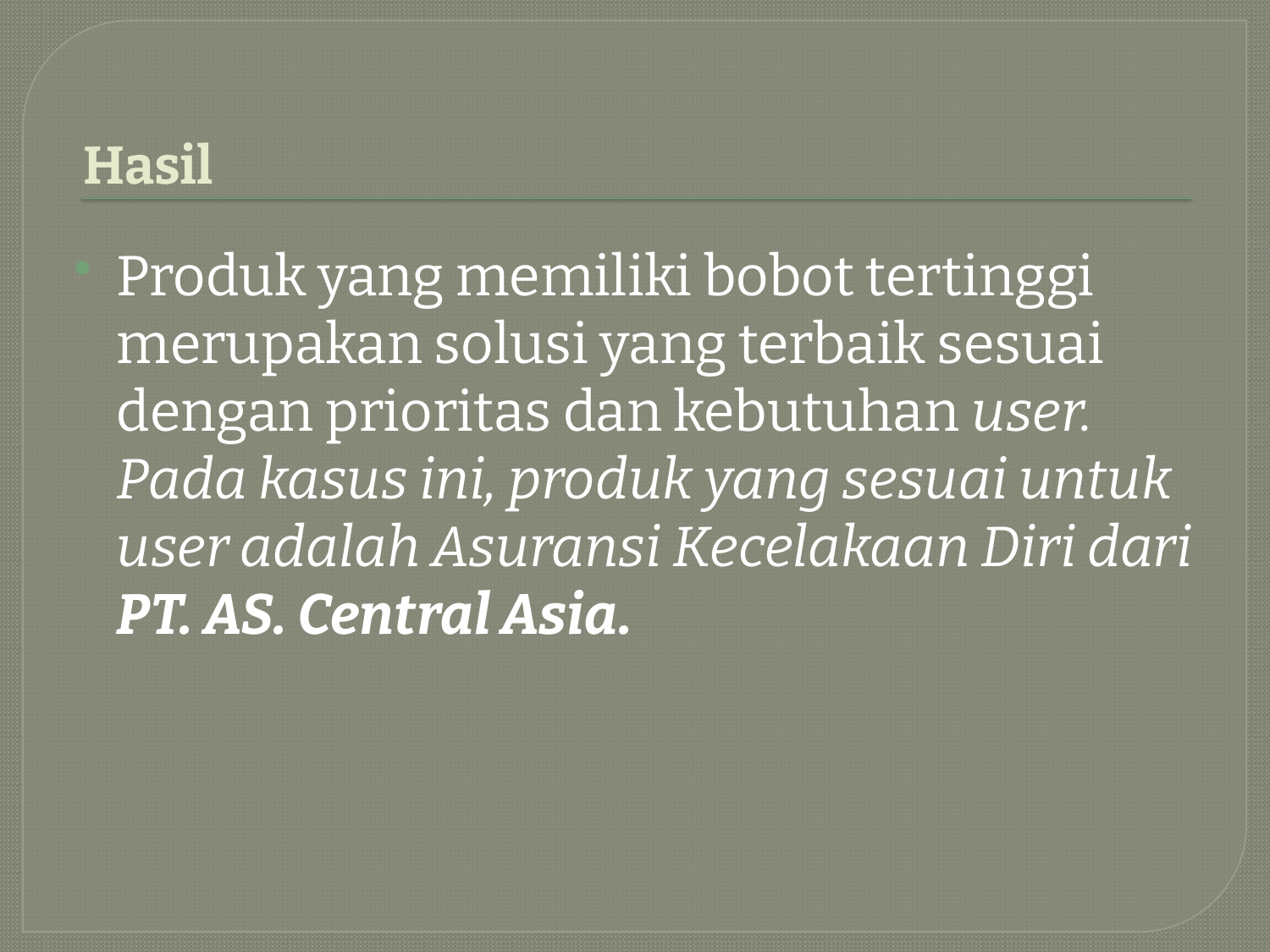

# Hasil
Produk yang memiliki bobot tertinggi merupakan solusi yang terbaik sesuai dengan prioritas dan kebutuhan user. Pada kasus ini, produk yang sesuai untuk user adalah Asuransi Kecelakaan Diri dari PT. AS. Central Asia.